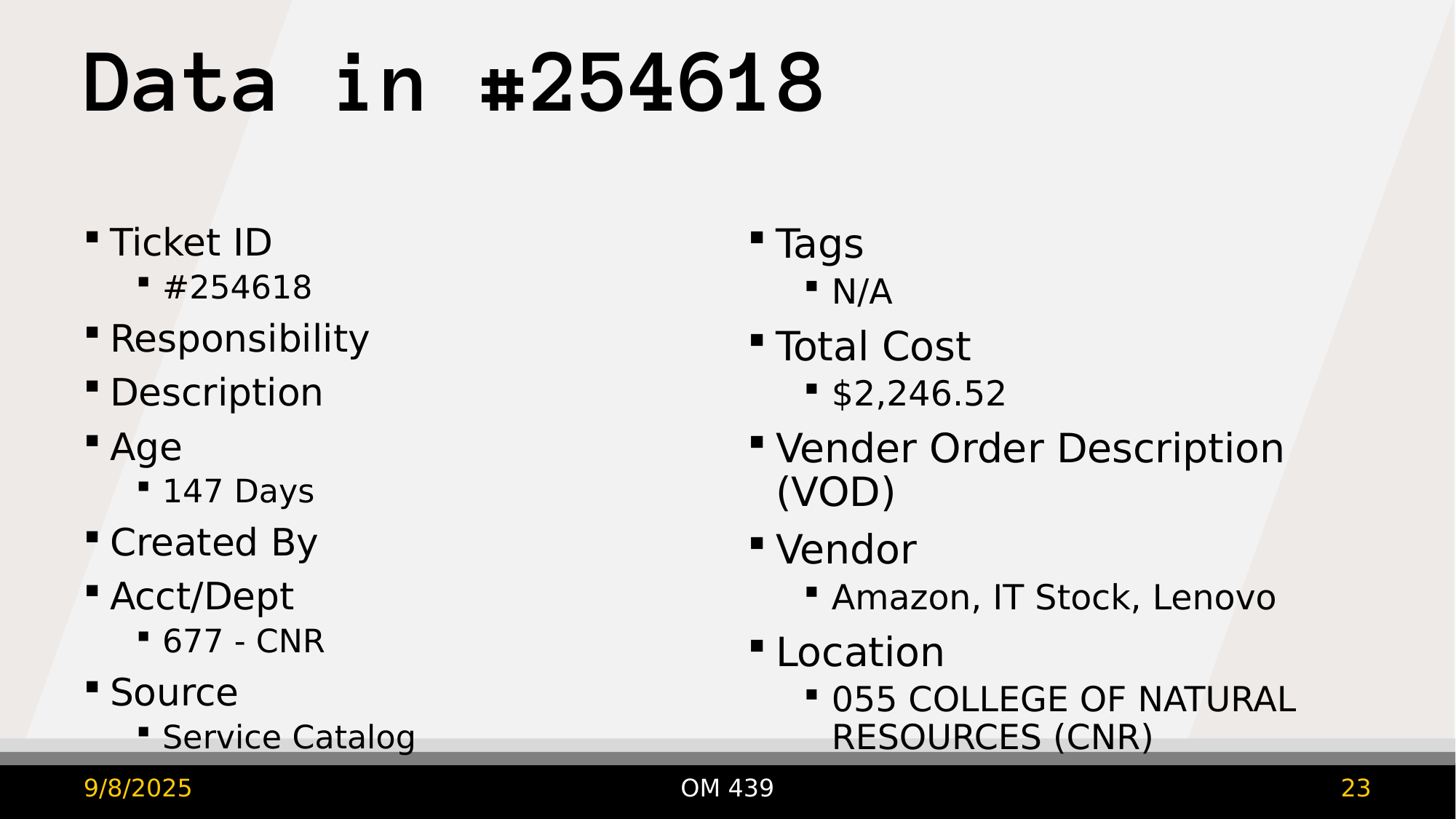

# Data in #254618
Tags
N/A
Total Cost
$2,246.52
Vender Order Description (VOD)
Vendor
Amazon, IT Stock, Lenovo
Location
055 COLLEGE OF NATURAL RESOURCES (CNR)
Ticket ID
#254618
Responsibility
Description
Age
147 Days
Created By
Acct/Dept
677 - CNR
Source
Service Catalog
OM 439
9/8/2025
23